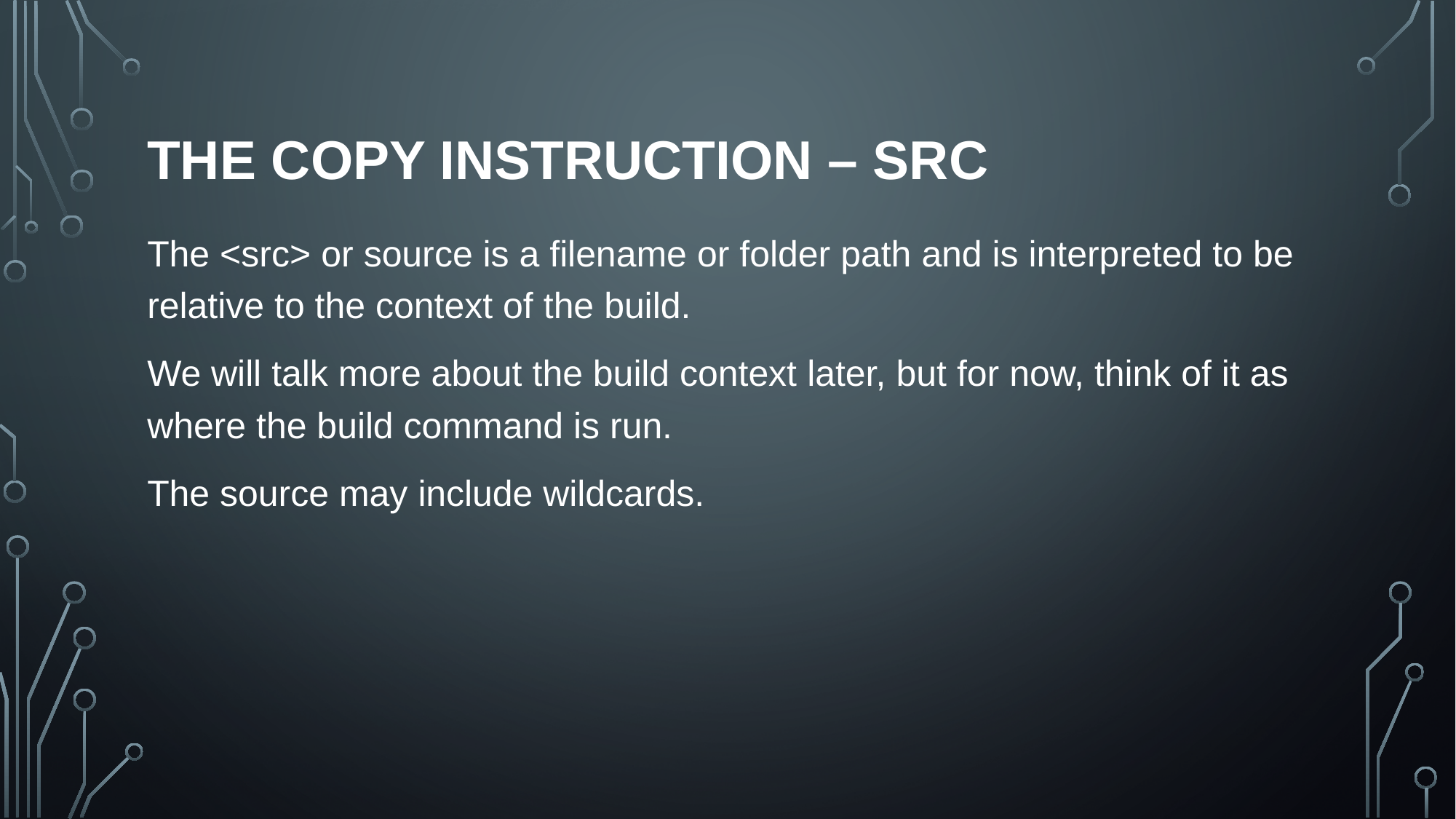

# The copy instruction – SRC
The <src> or source is a filename or folder path and is interpreted to be relative to the context of the build.
We will talk more about the build context later, but for now, think of it as where the build command is run.
The source may include wildcards.